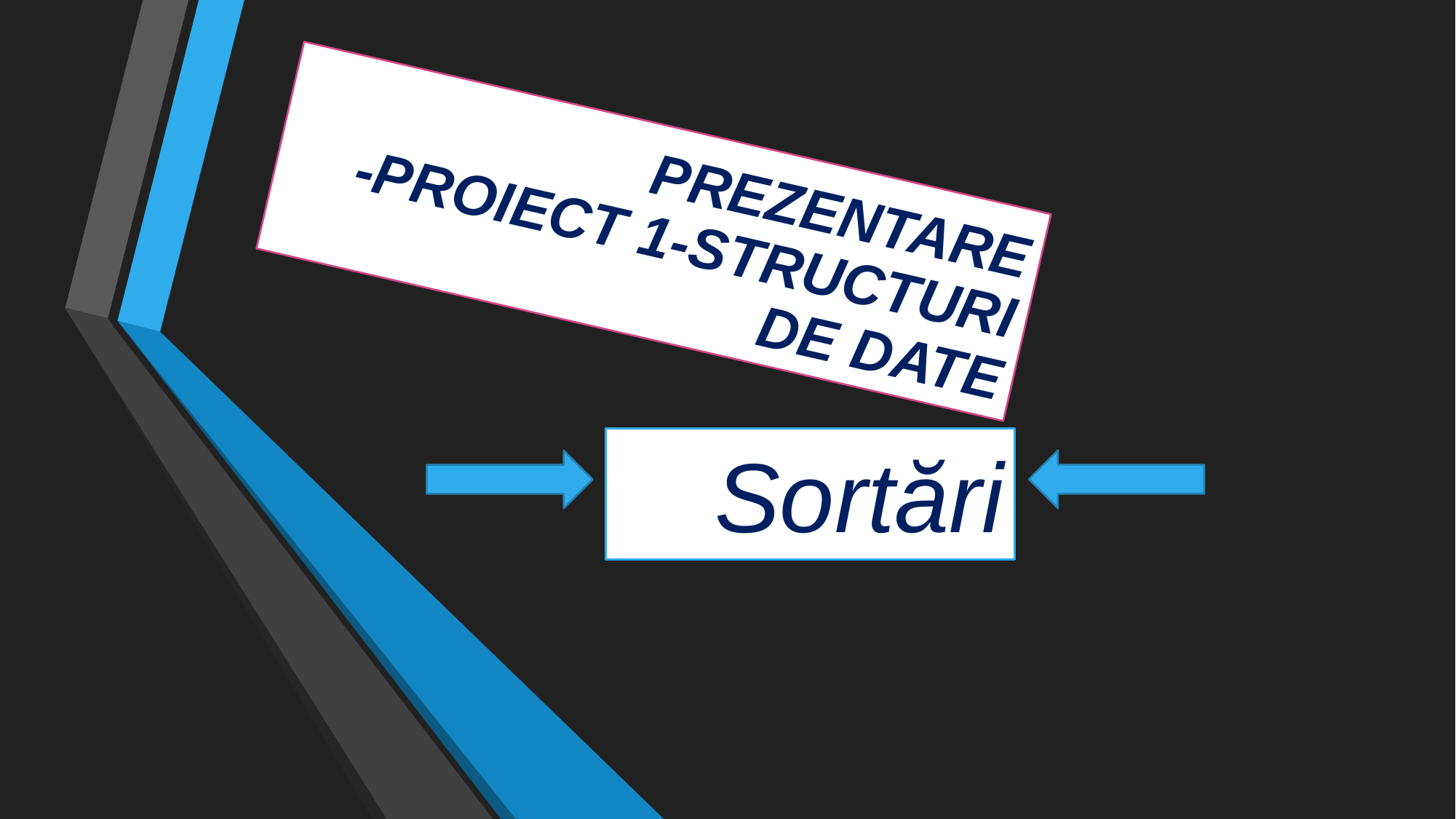

# PREZENTARE    -PROIECT 1-STRUCTURI DE DATE
       Sortări